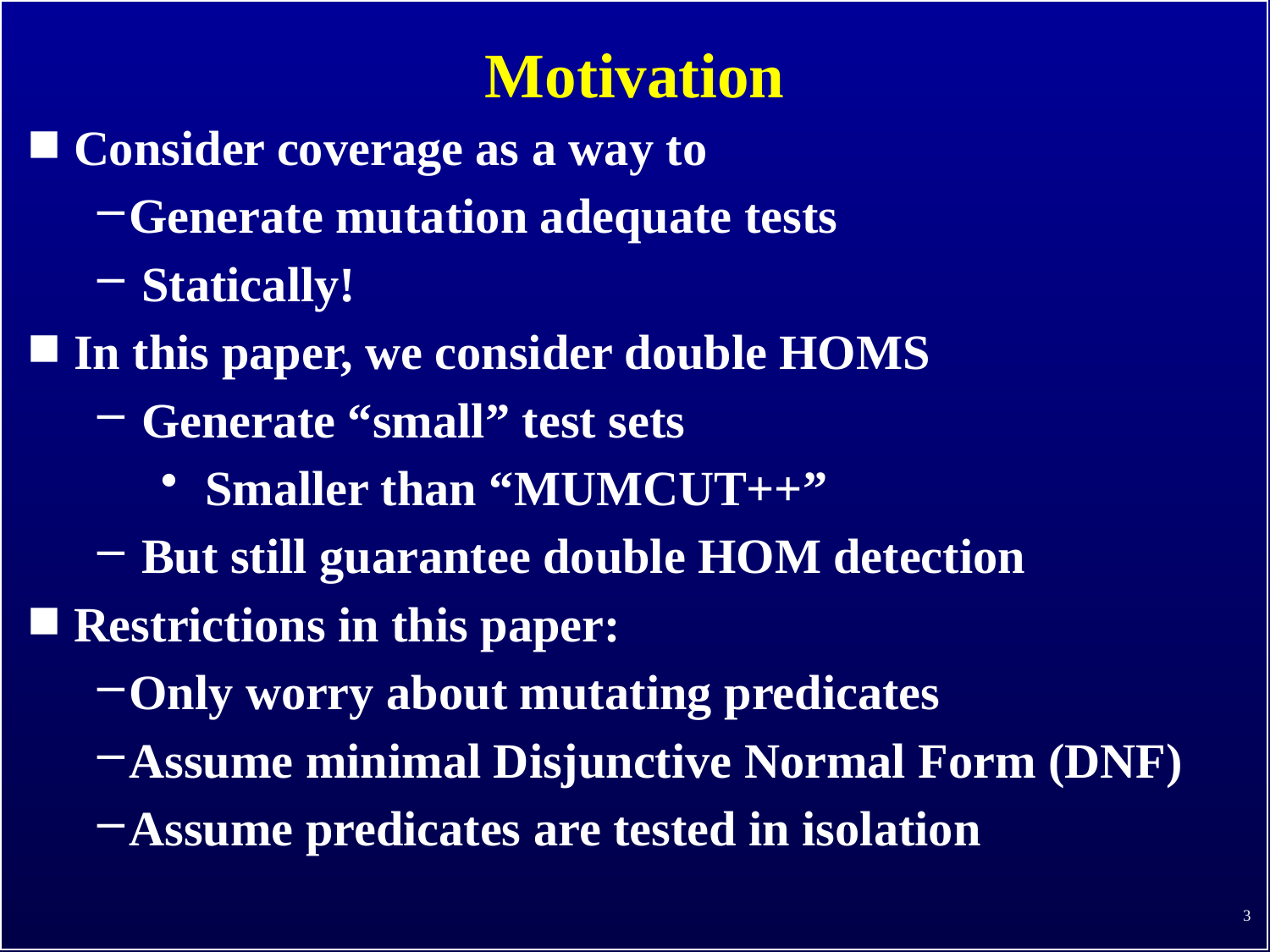

# Motivation
Consider coverage as a way to
Generate mutation adequate tests
 Statically!
In this paper, we consider double HOMS
 Generate “small” test sets
 Smaller than “MUMCUT++”
 But still guarantee double HOM detection
Restrictions in this paper:
Only worry about mutating predicates
Assume minimal Disjunctive Normal Form (DNF)
Assume predicates are tested in isolation
3